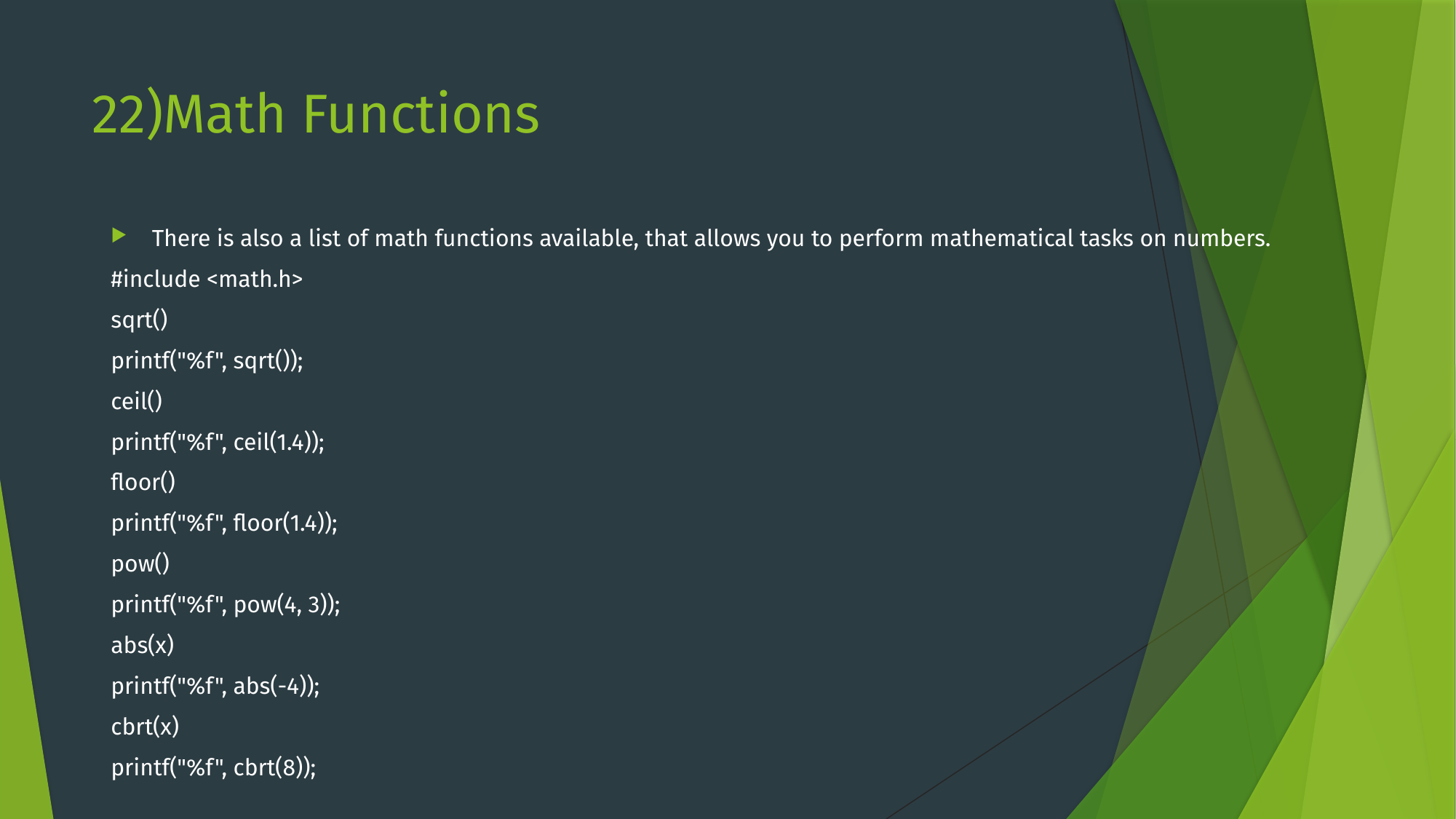

# 22)Math Functions
There is also a list of math functions available, that allows you to perform mathematical tasks on numbers.
#include <math.h>
sqrt()
printf("%f", sqrt());
ceil()
printf("%f", ceil(1.4));
floor()
printf("%f", floor(1.4));
pow()
printf("%f", pow(4, 3));
abs(x)
printf("%f", abs(-4));
cbrt(x)
printf("%f", cbrt(8));